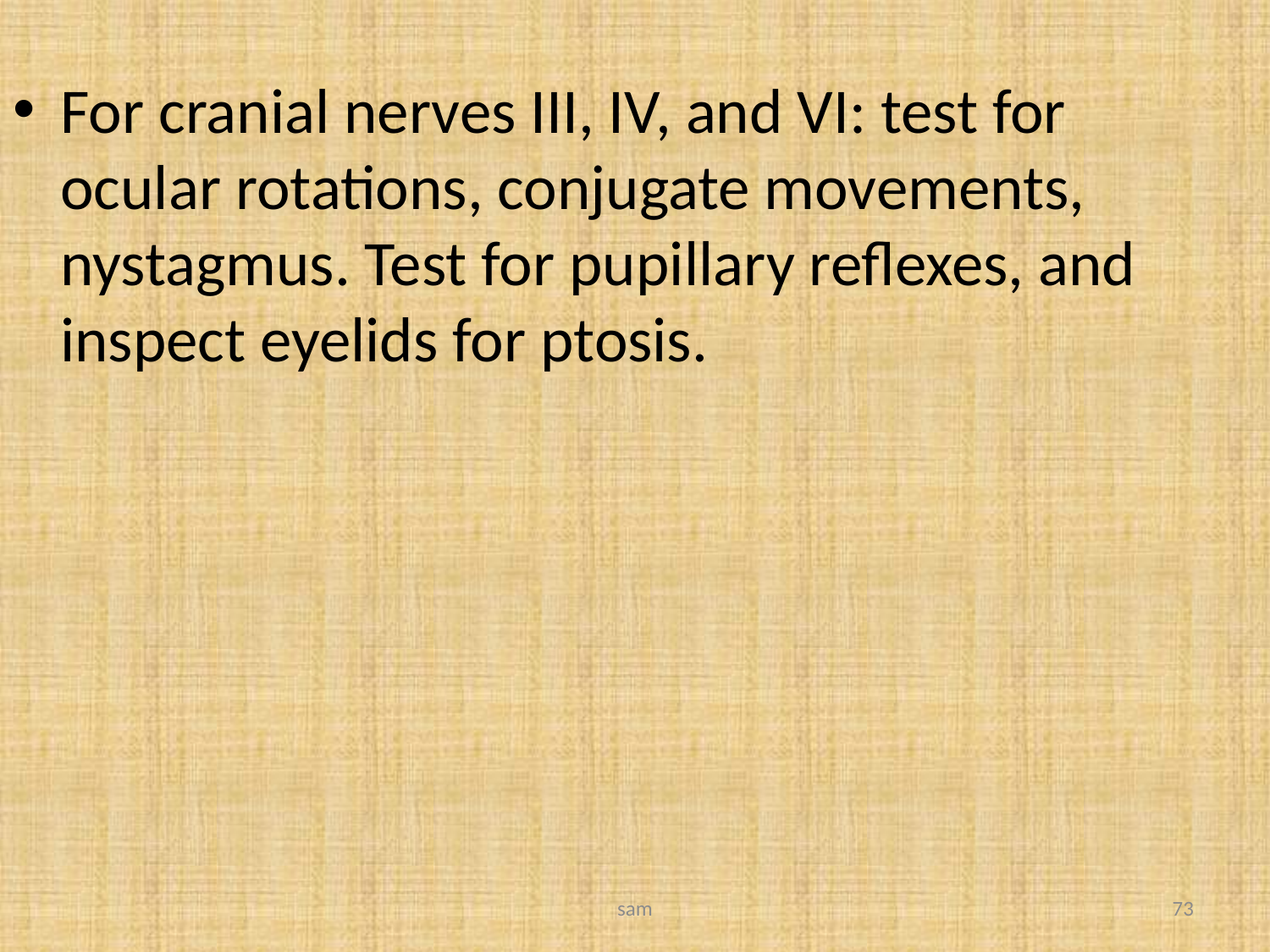

For cranial nerves III, IV, and VI: test for ocular rotations, conjugate movements, nystagmus. Test for pupillary reflexes, and inspect eyelids for ptosis.

sam
73